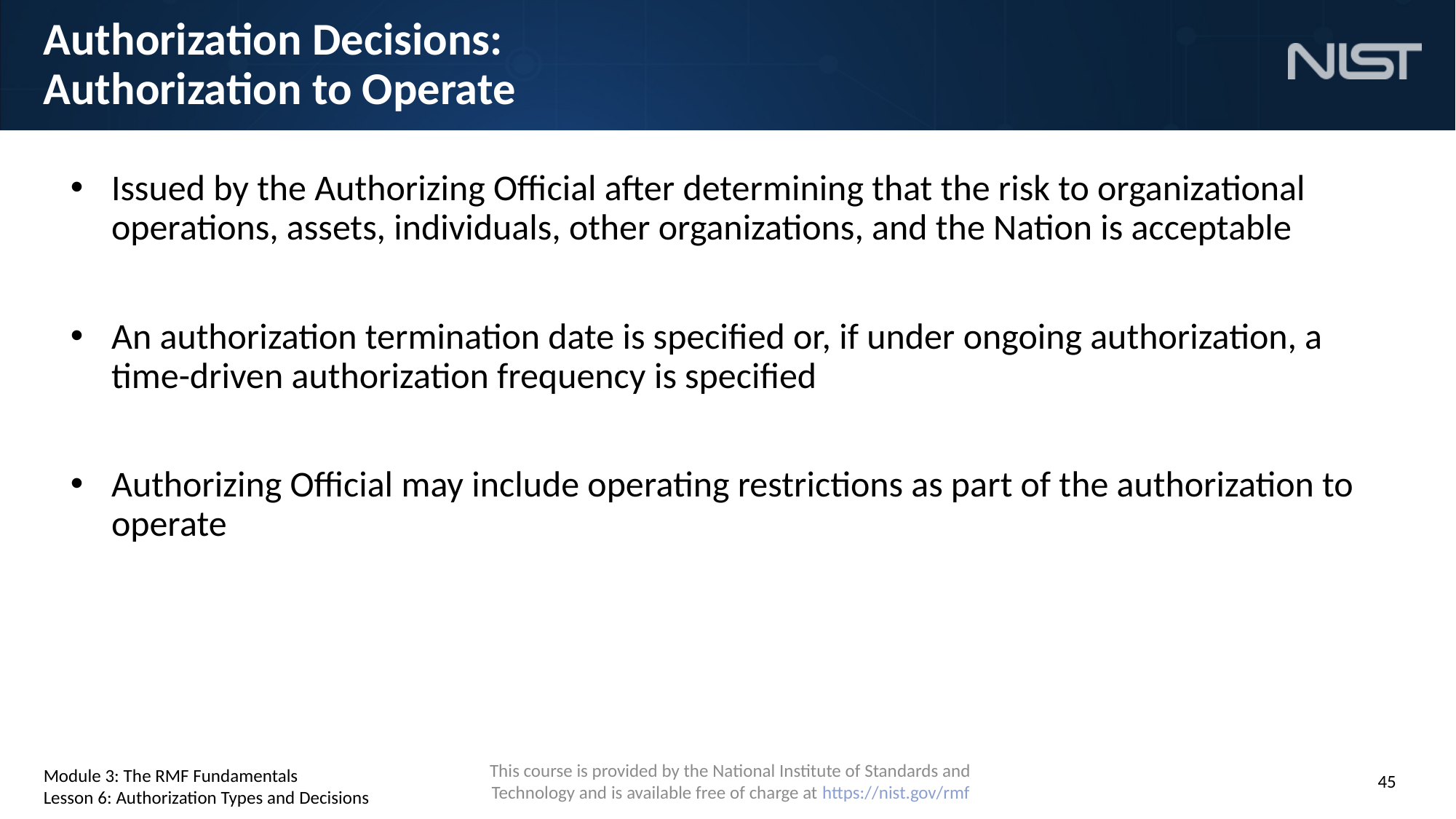

# Authorization Decisions: Authorization to Operate
Issued by the Authorizing Official after determining that the risk to organizational operations, assets, individuals, other organizations, and the Nation is acceptable

An authorization termination date is specified or, if under ongoing authorization, a time-driven authorization frequency is specified

Authorizing Official may include operating restrictions as part of the authorization to operate
Module 3: The RMF Fundamentals
Lesson 6: Authorization Types and Decisions
45